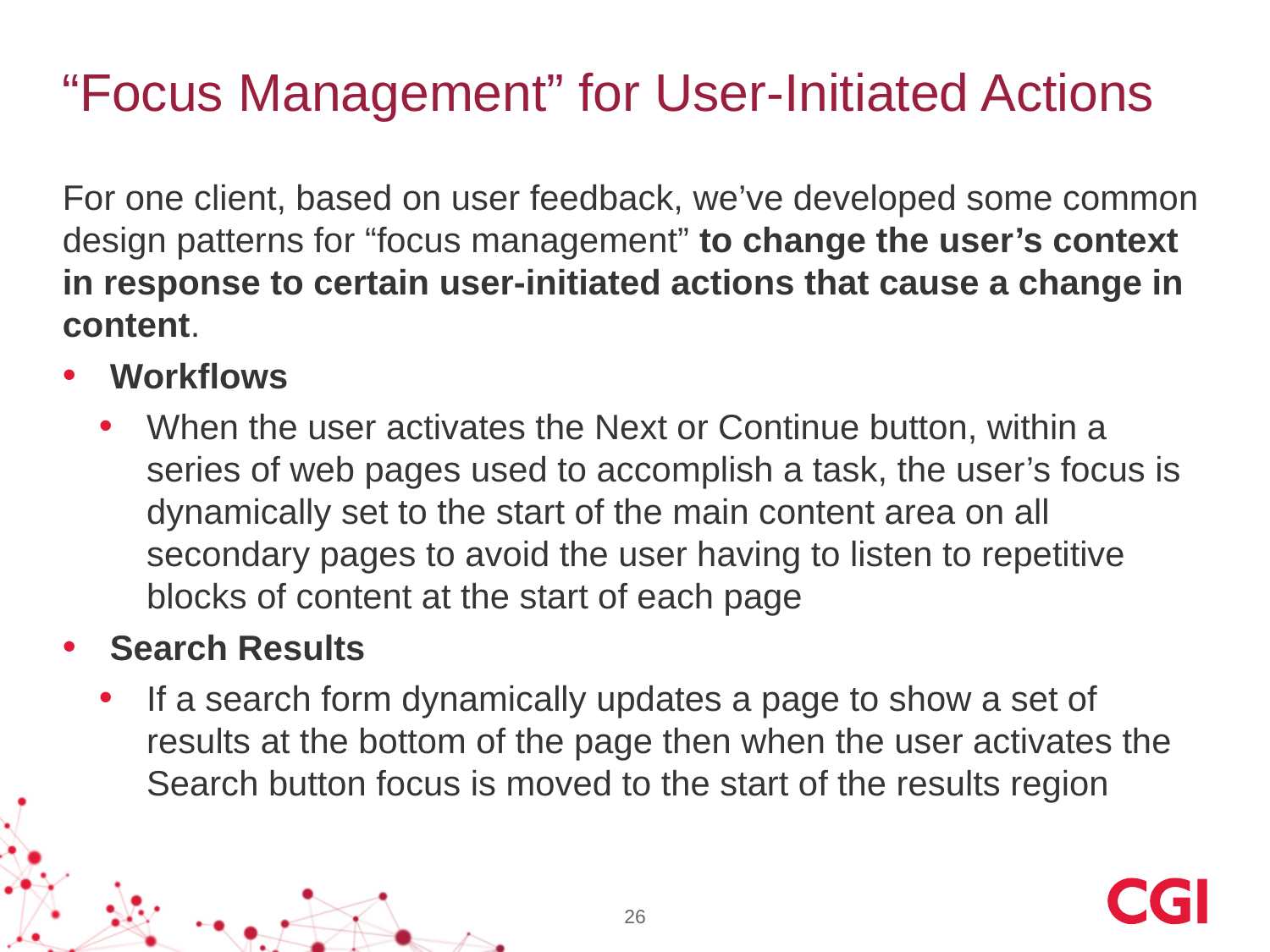

# “Focus Management” for User-Initiated Actions
For one client, based on user feedback, we’ve developed some common design patterns for “focus management” to change the user’s context in response to certain user-initiated actions that cause a change in content.
Workflows
When the user activates the Next or Continue button, within a series of web pages used to accomplish a task, the user’s focus is dynamically set to the start of the main content area on all secondary pages to avoid the user having to listen to repetitive blocks of content at the start of each page
Search Results
If a search form dynamically updates a page to show a set of results at the bottom of the page then when the user activates the Search button focus is moved to the start of the results region
26